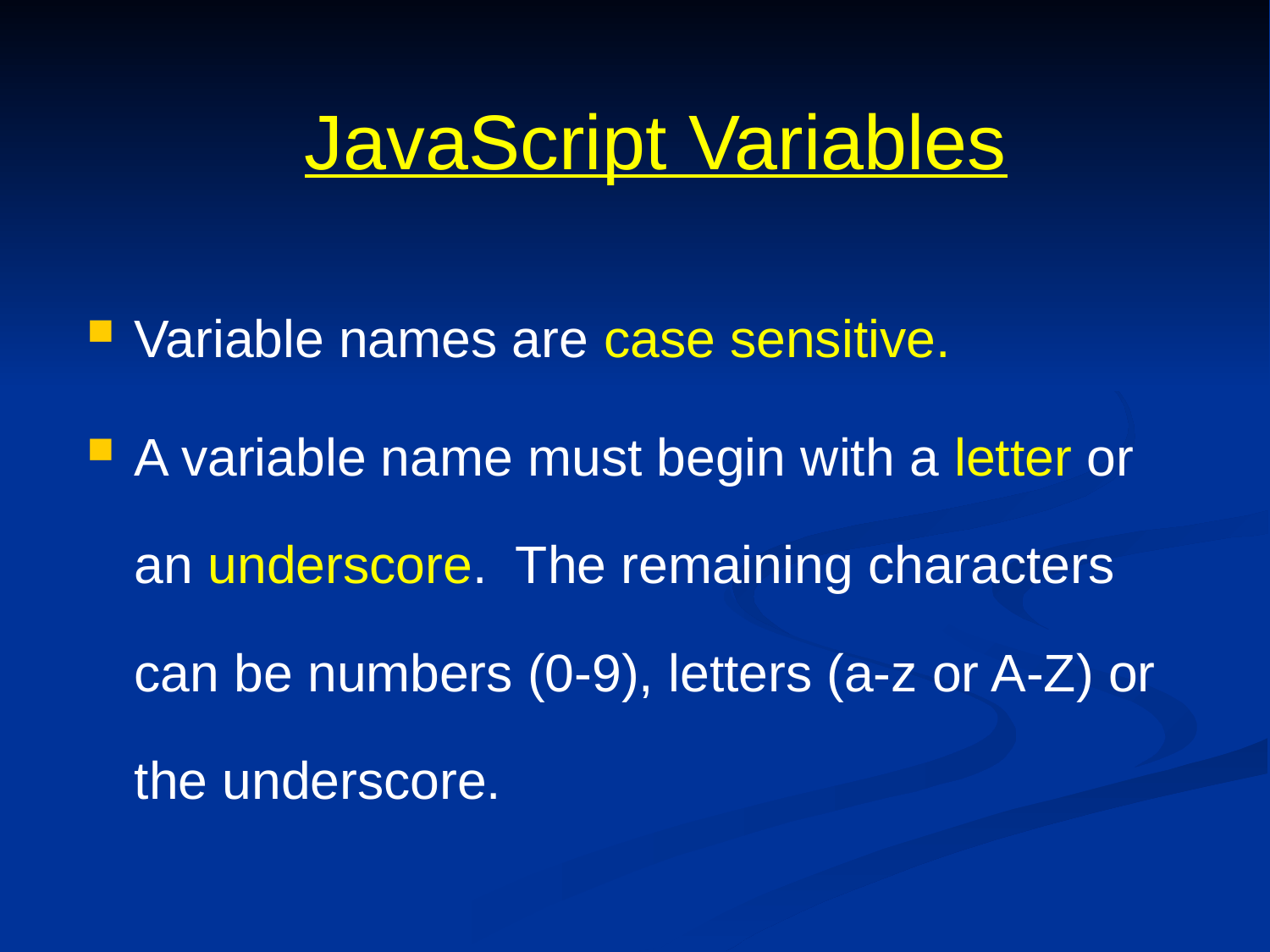

JavaScript Variables
Variable names are case sensitive.
A variable name must begin with a letter or an underscore.  The remaining characters can be numbers (0-9), letters (a-z or A-Z) or the underscore.